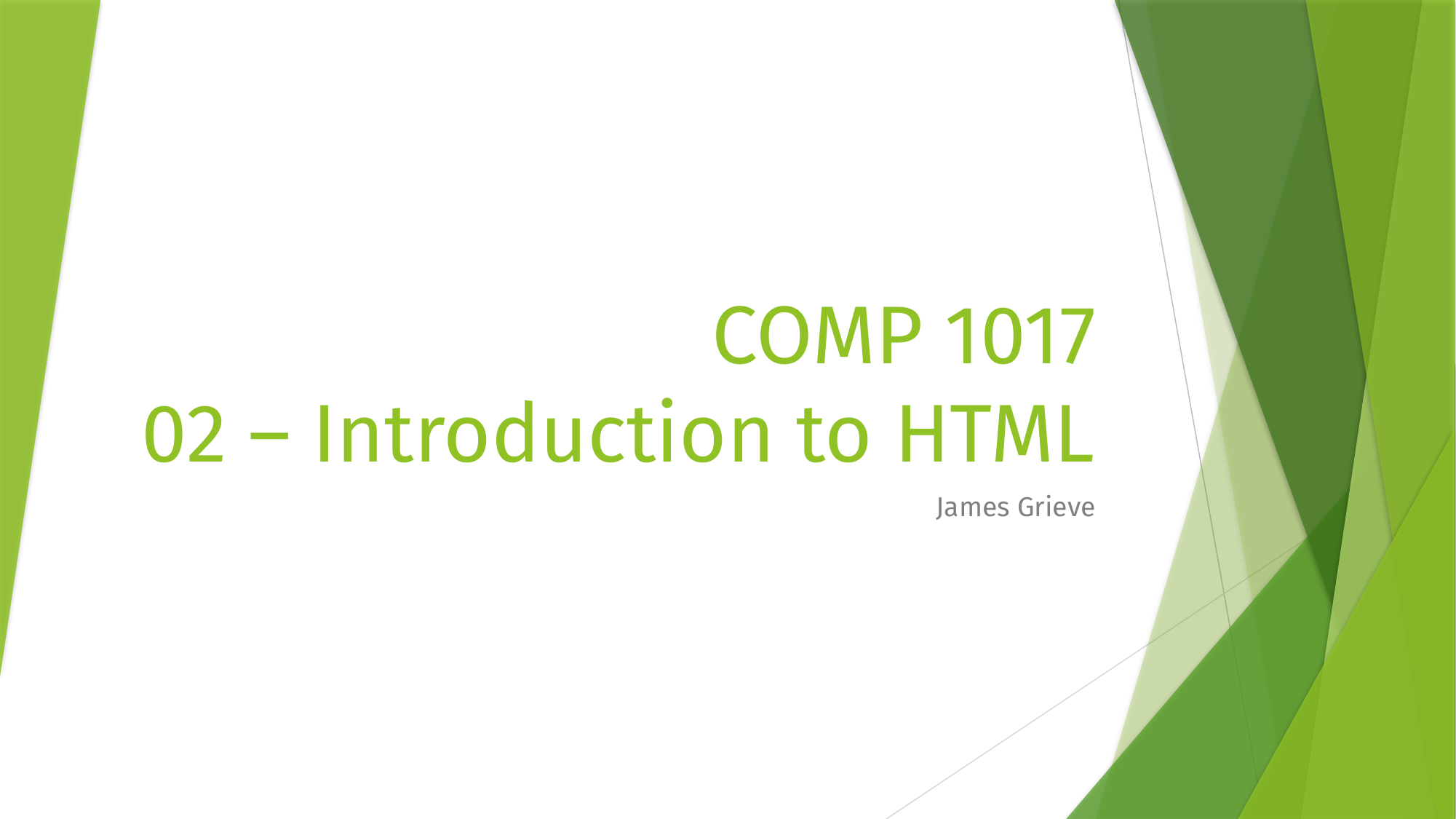

# COMP 1017 02 – Introduction to HTML
James Grieve